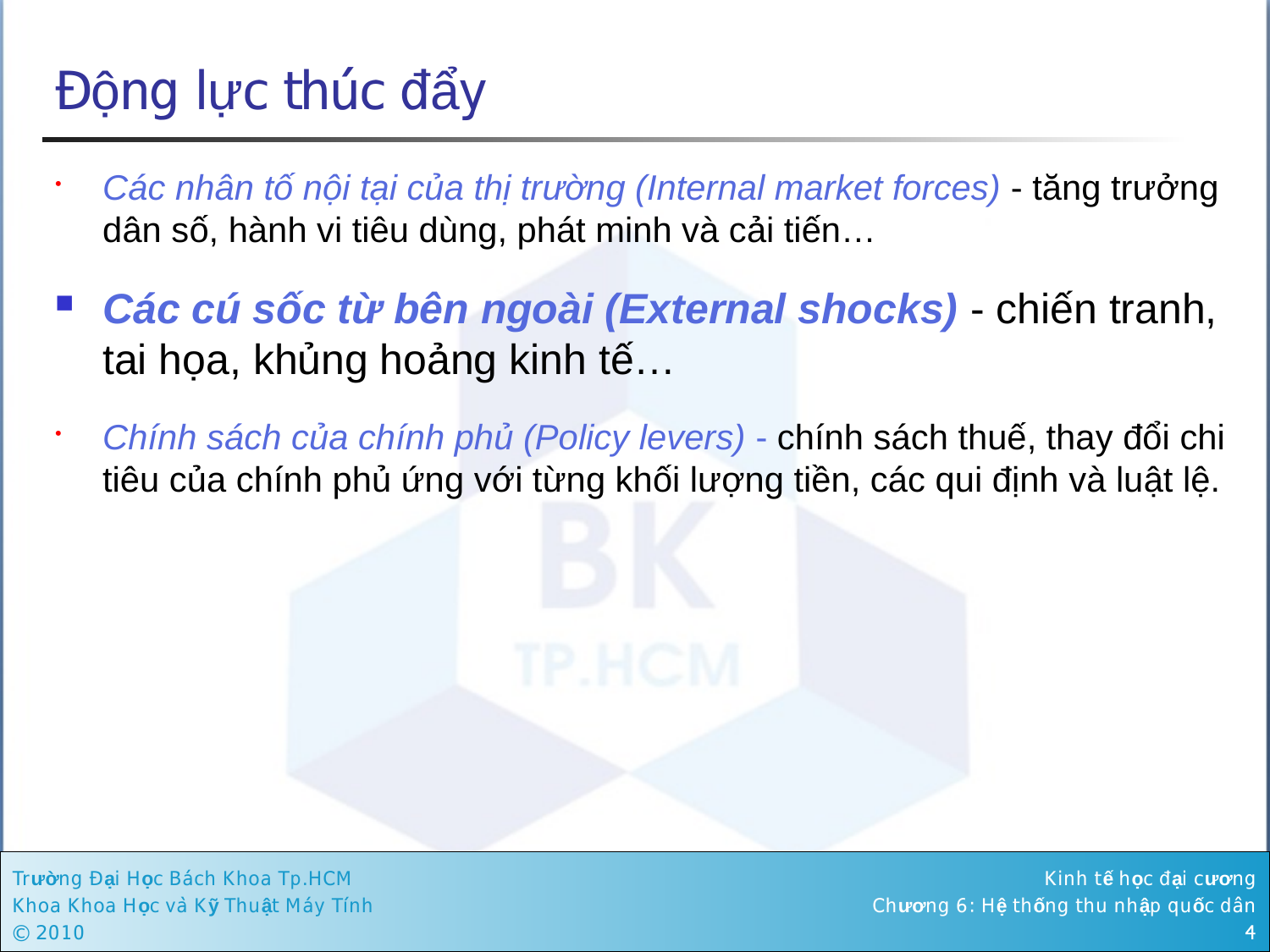

# Động lực thúc đẩy
Các nhân tố nội tại của thị trường (Internal market forces) - tăng trưởng dân số, hành vi tiêu dùng, phát minh và cải tiến…
Các cú sốc từ bên ngoài (External shocks) - chiến tranh, tai họa, khủng hoảng kinh tế…
Chính sách của chính phủ (Policy levers) - chính sách thuế, thay đổi chi tiêu của chính phủ ứng với từng khối lượng tiền, các qui định và luật lệ.